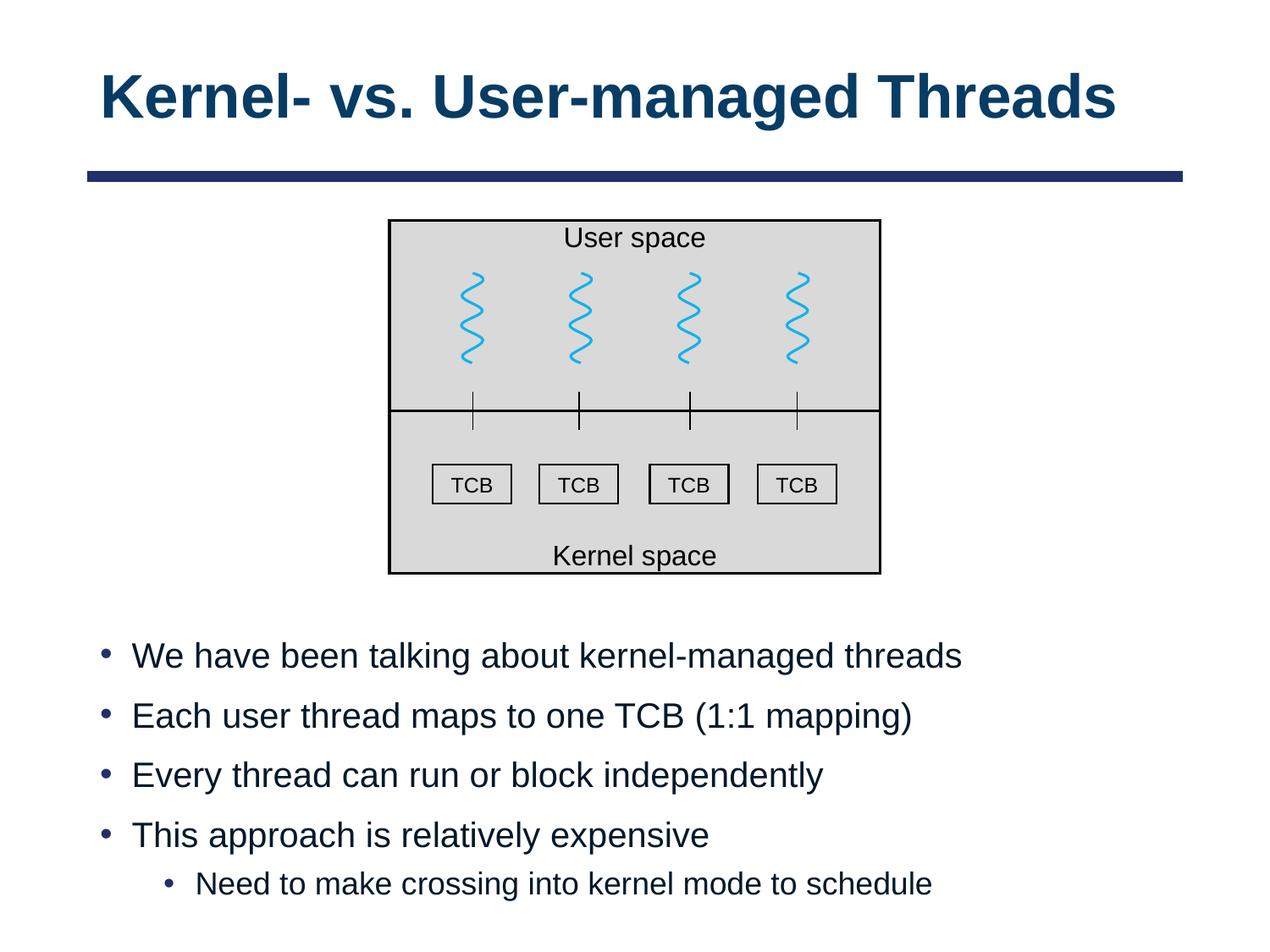

# Kernel- vs. User-managed Threads
User space

TCB
TCB
TCB
TCB
Kernel space
We have been talking about kernel-managed threads
Each user thread maps to one TCB (1:1 mapping)
Every thread can run or block independently
This approach is relatively expensive
Need to make crossing into kernel mode to schedule